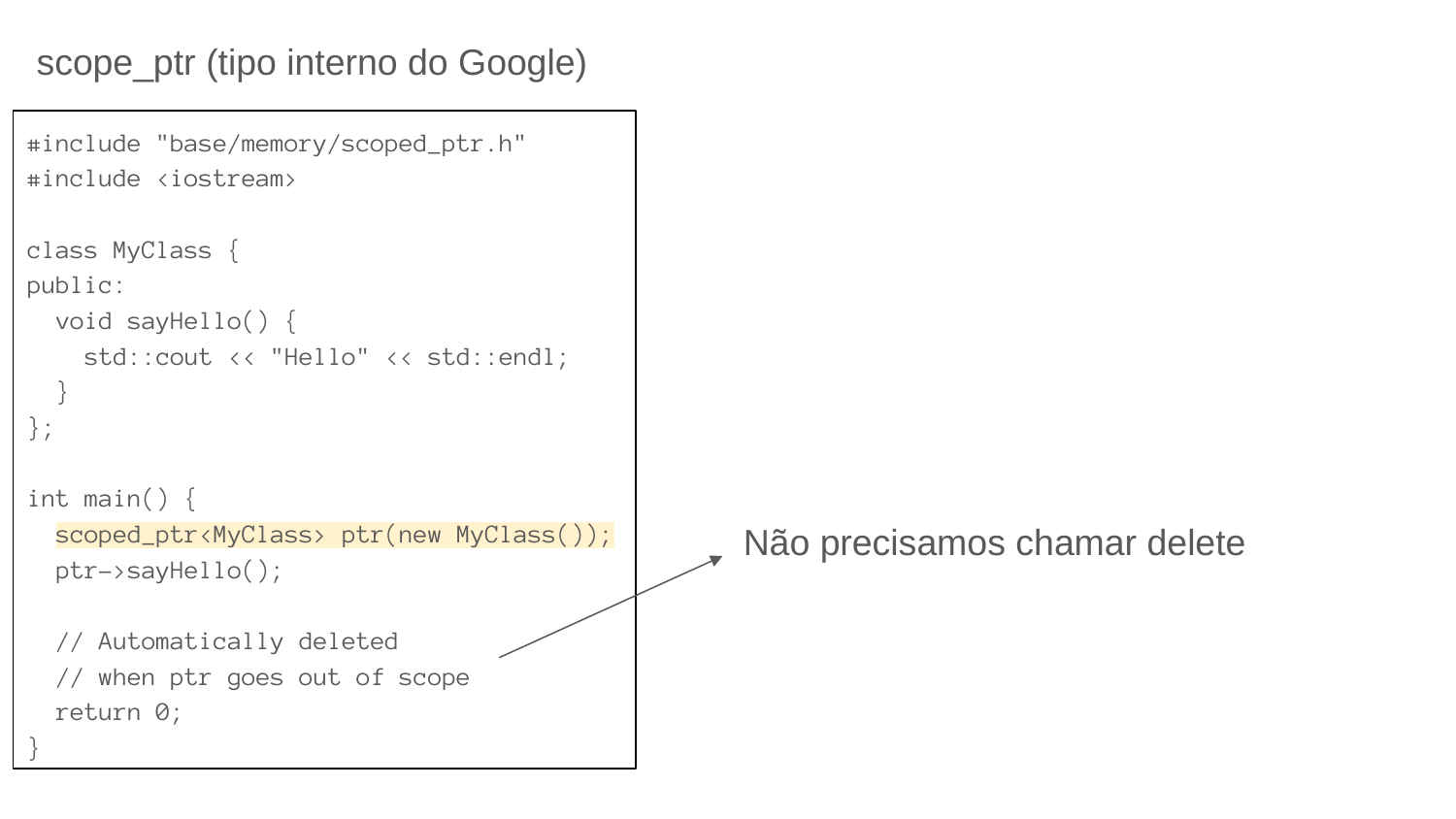

scope_ptr (tipo interno do Google)
#include "base/memory/scoped_ptr.h"
#include <iostream>

class MyClass {
public:
  void sayHello() {
    std::cout << "Hello" << std::endl;
  }
};

int main() {
  scoped_ptr<MyClass> ptr(new MyClass());
  ptr->sayHello();

  // Automatically deleted
  // when ptr goes out of scope
  return 0;
}
Não precisamos chamar delete